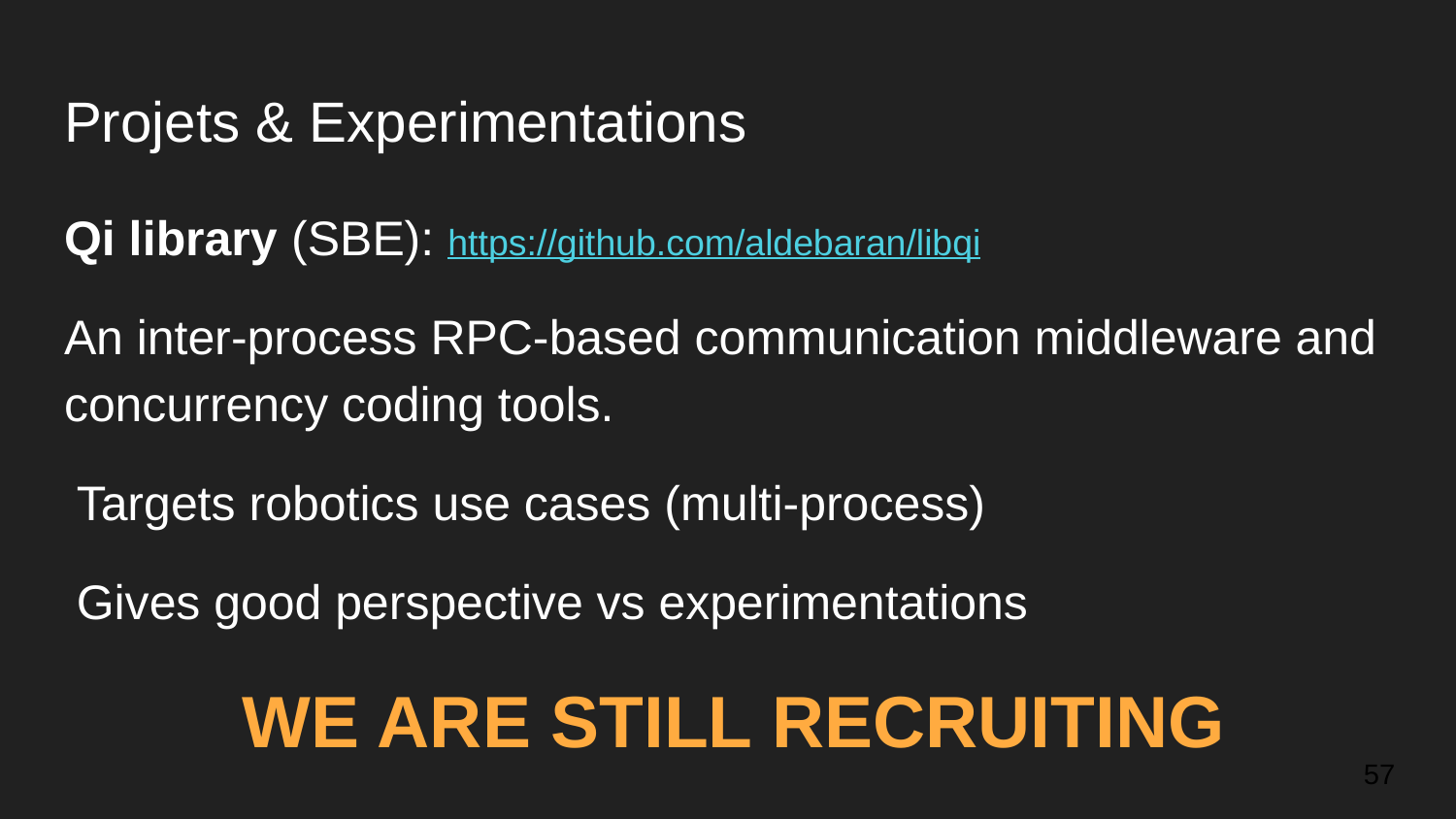

# Projets & Experimentations
Qi library (SBE): https://github.com/aldebaran/libqi
An inter-process RPC-based communication middleware and concurrency coding tools.
Targets robotics use cases (multi-process)
Gives good perspective vs experimentations
WE ARE STILL RECRUITING

57